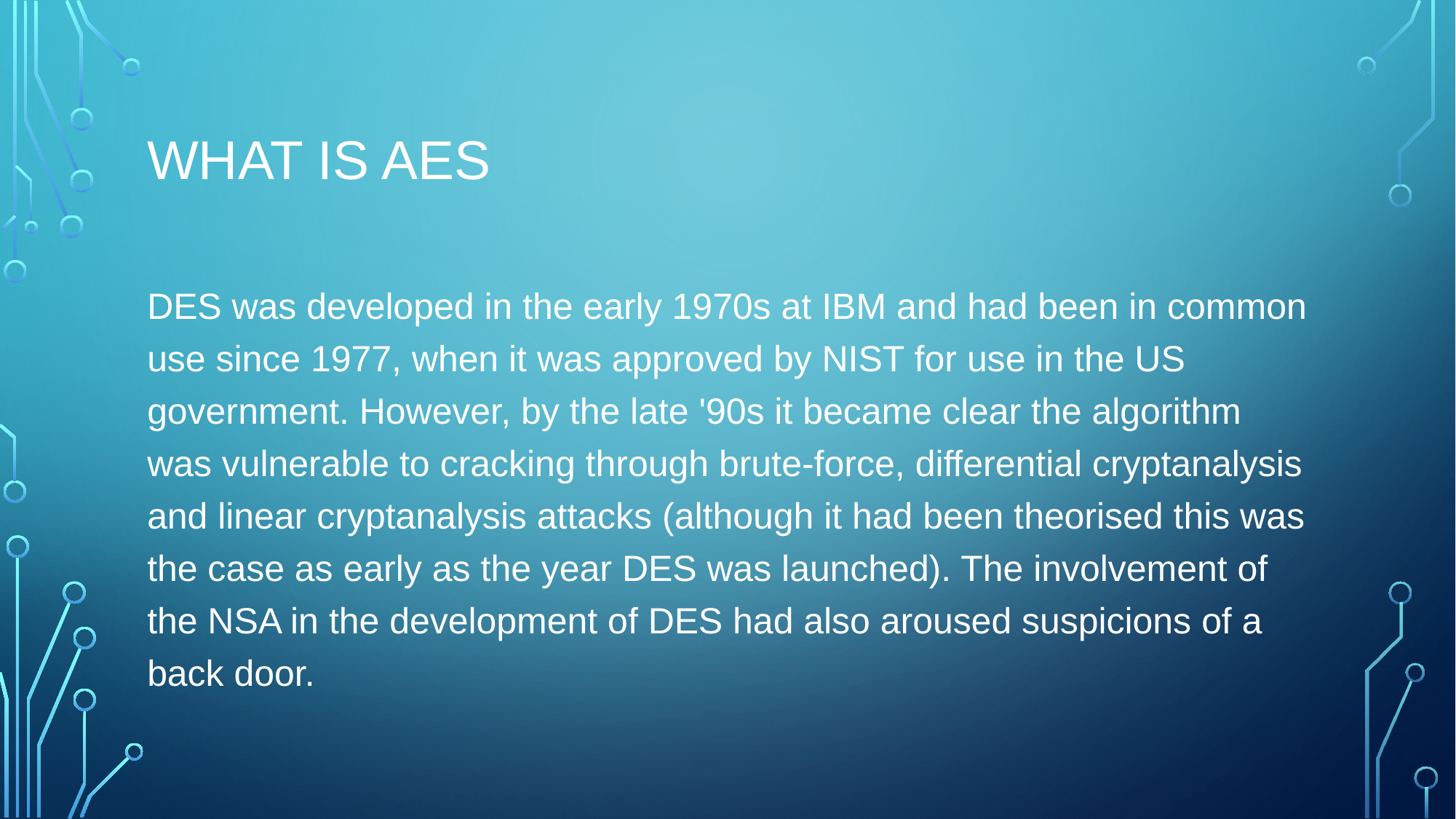

# What is AES
DES was developed in the early 1970s at IBM and had been in common use since 1977, when it was approved by NIST for use in the US government. However, by the late '90s it became clear the algorithm was vulnerable to cracking through brute-force, differential cryptanalysis and linear cryptanalysis attacks (although it had been theorised this was the case as early as the year DES was launched). The involvement of the NSA in the development of DES had also aroused suspicions of a back door.